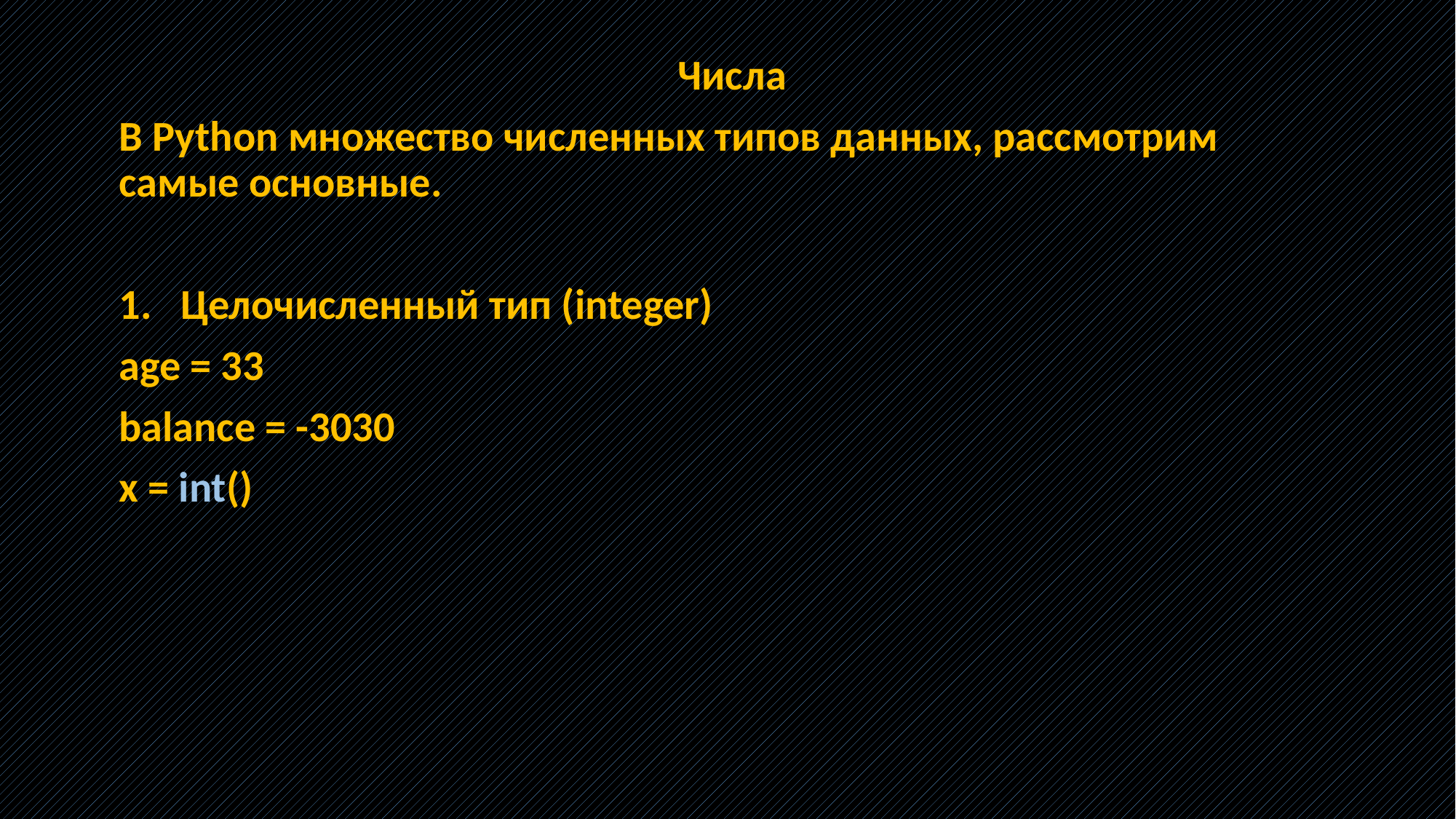

Числа
В Python множество численных типов данных, рассмотрим самые основные.

Целочисленный тип (integer)
age = 33
balance = -3030
x = int()